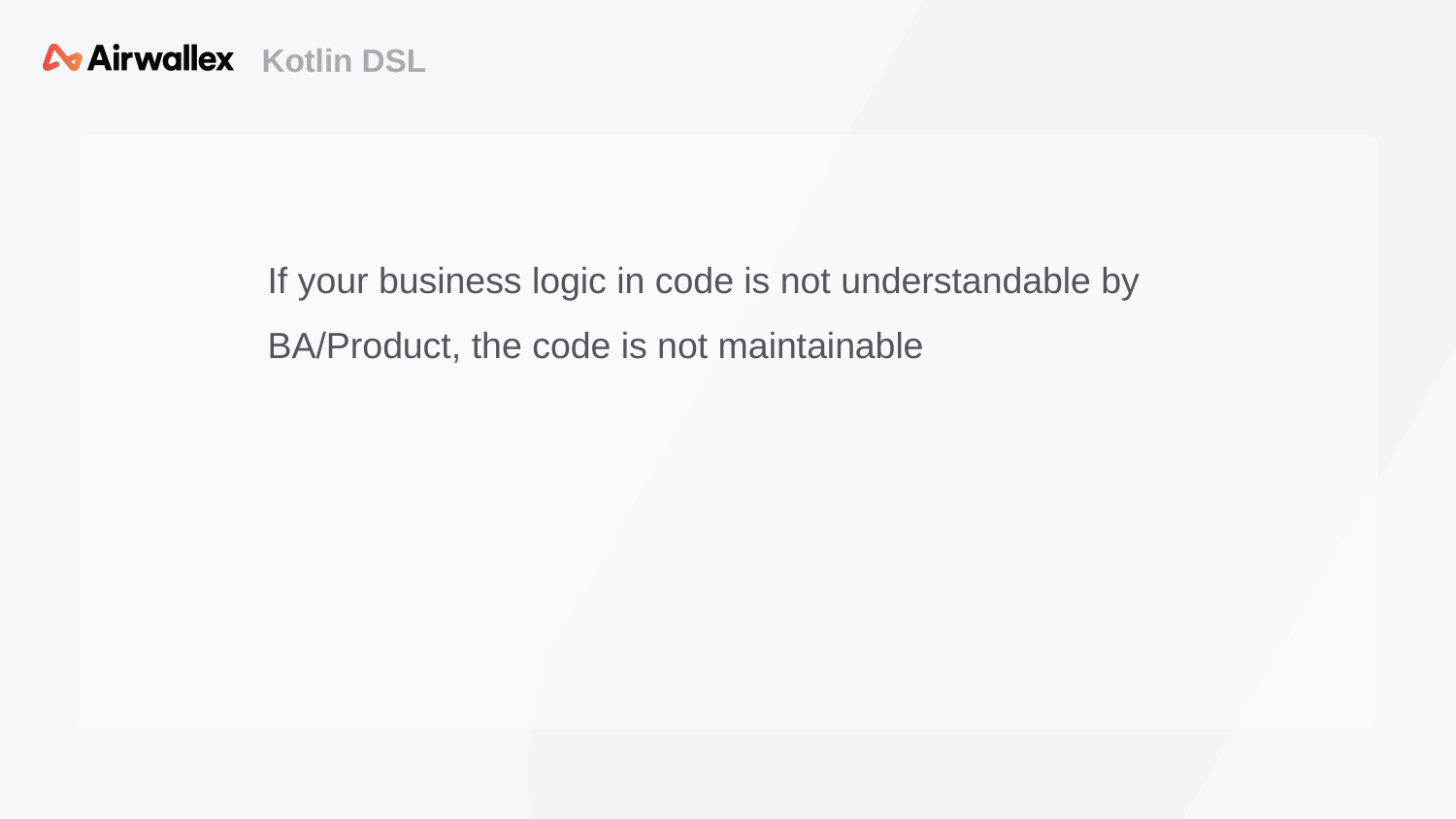

Kotlin DSL
If your business logic in code is not understandable by BA/Product, the code is not maintainable